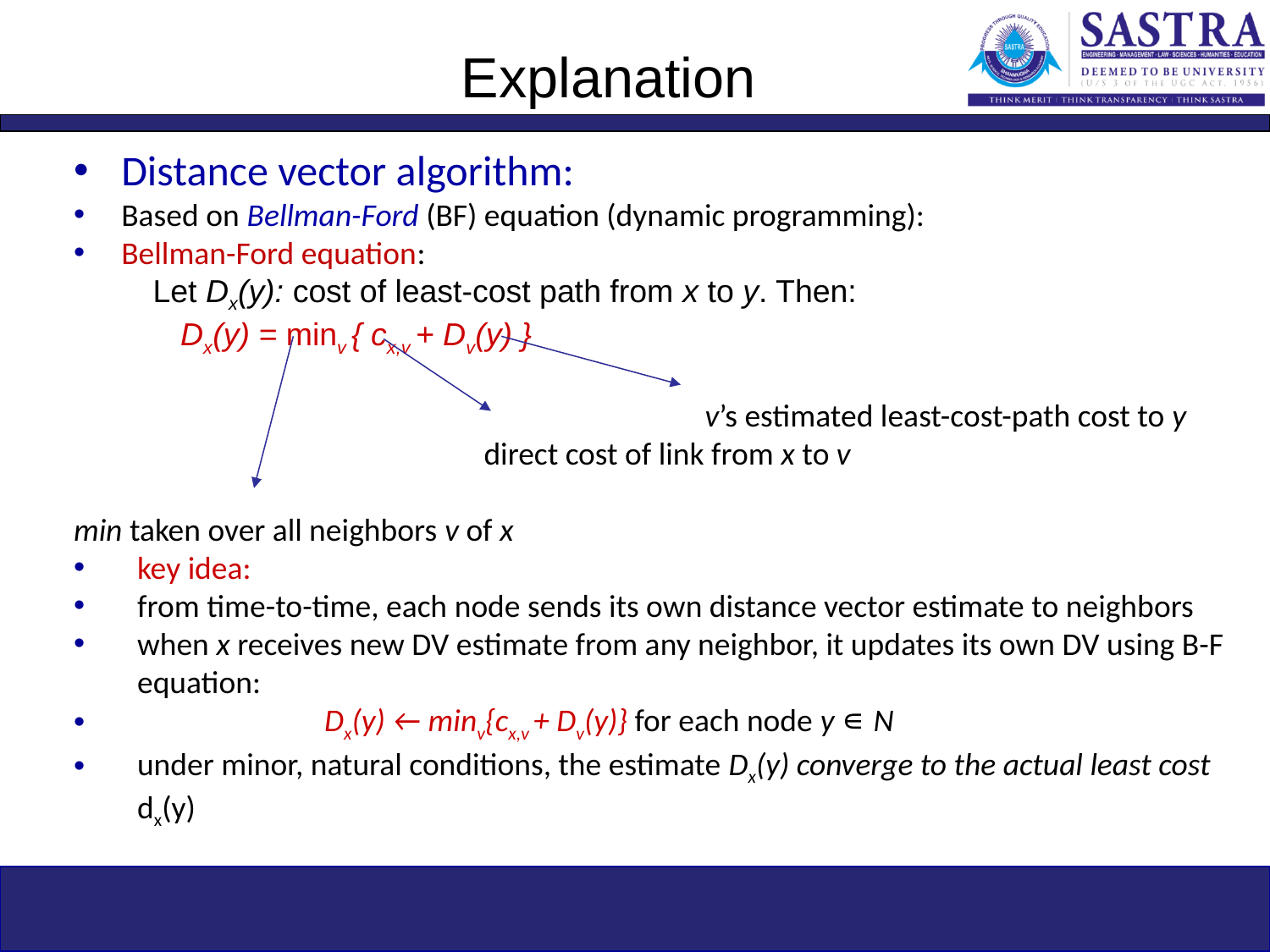

# Explanation
Distance vector algorithm:
Based on Bellman-Ford (BF) equation (dynamic programming):
Bellman-Ford equation:
           Let Dx(y): cost of least-cost path from x to y. Then:
            Dx(y) = minv { cx,v + Dv(y) }

                                                                       v’s estimated least-cost-path cost to y
                                                         direct cost of link from x to v

min taken over all neighbors v of x
key idea:
from time-to-time, each node sends its own distance vector estimate to neighbors
when x receives new DV estimate from any neighbor, it updates its own DV using B-F equation:
                          Dx(y) ← minv{cx,v + Dv(y)} for each node y ∊ N
under minor, natural conditions, the estimate Dx(y) converge to the actual least cost dx(y)